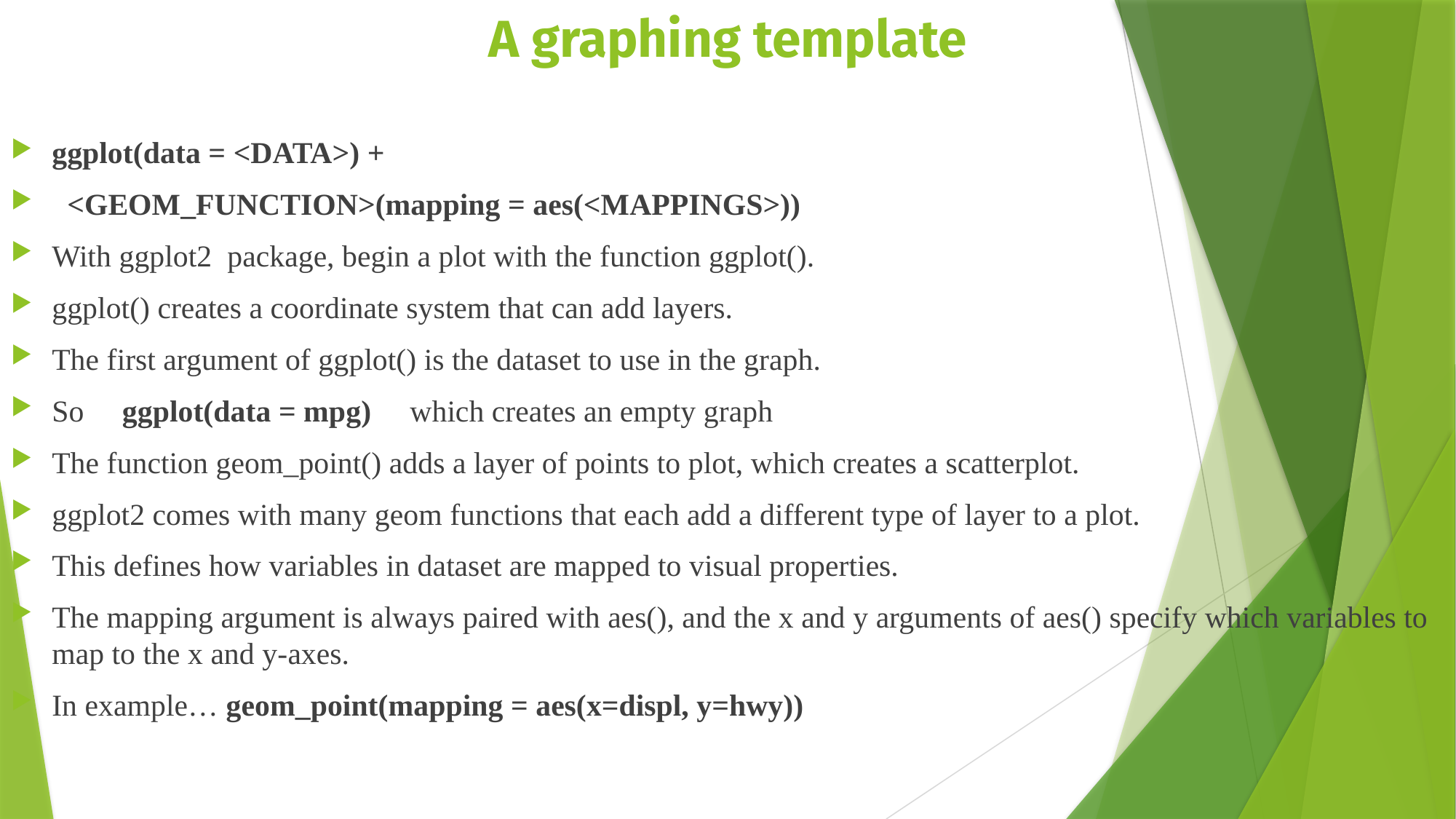

# A graphing template
ggplot(data = <DATA>) +
  <GEOM_FUNCTION>(mapping = aes(<MAPPINGS>))
With ggplot2  package, begin a plot with the function ggplot().
ggplot() creates a coordinate system that can add layers.
The first argument of ggplot() is the dataset to use in the graph.
So     ggplot(data = mpg)     which creates an empty graph
The function geom_point() adds a layer of points to plot, which creates a scatterplot.
ggplot2 comes with many geom functions that each add a different type of layer to a plot.
This defines how variables in dataset are mapped to visual properties.
The mapping argument is always paired with aes(), and the x and y arguments of aes() specify which variables to map to the x and y-axes.
In example… geom_point(mapping = aes(x=displ, y=hwy))